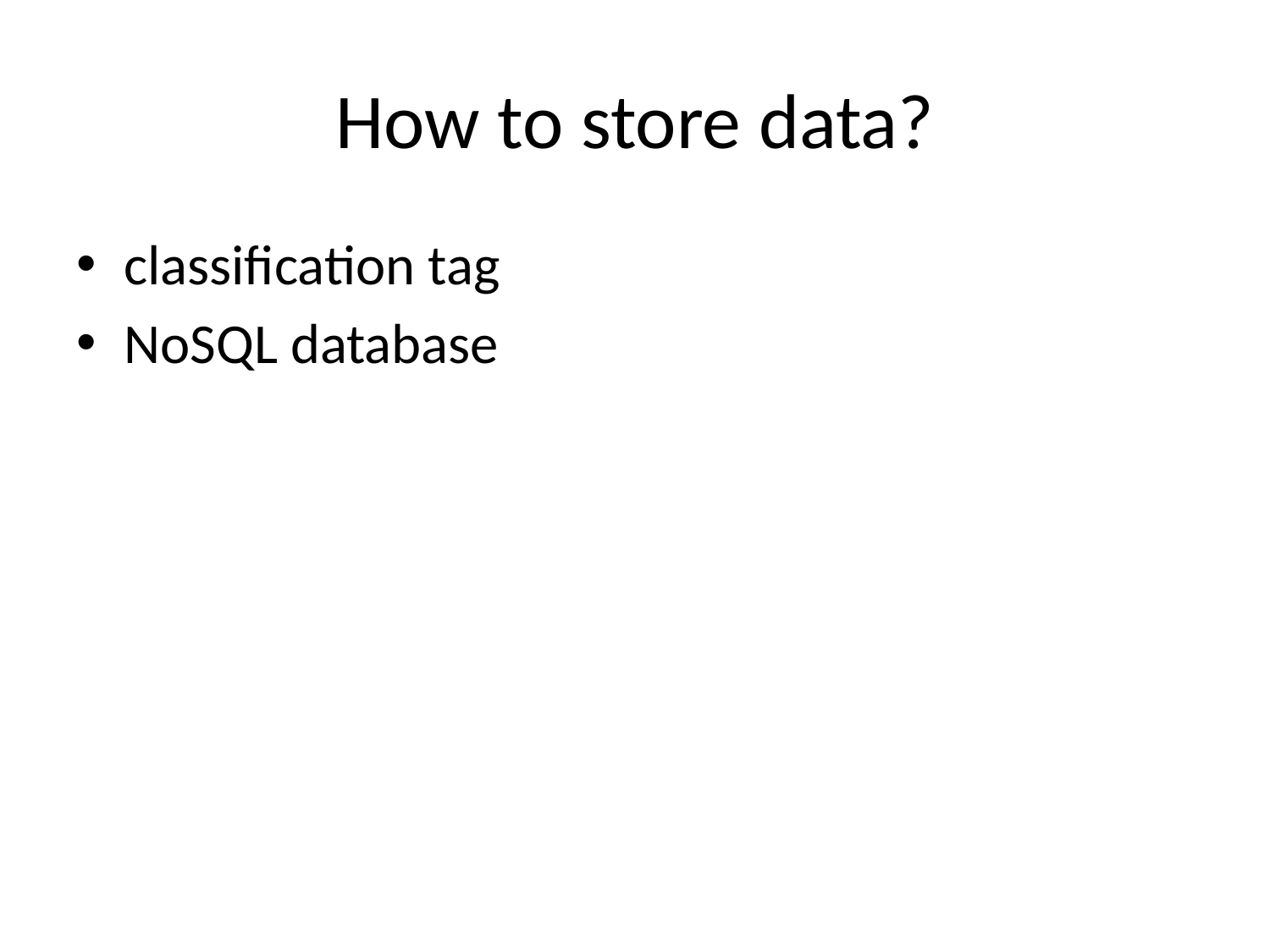

# How to store data?
classification tag
NoSQL database